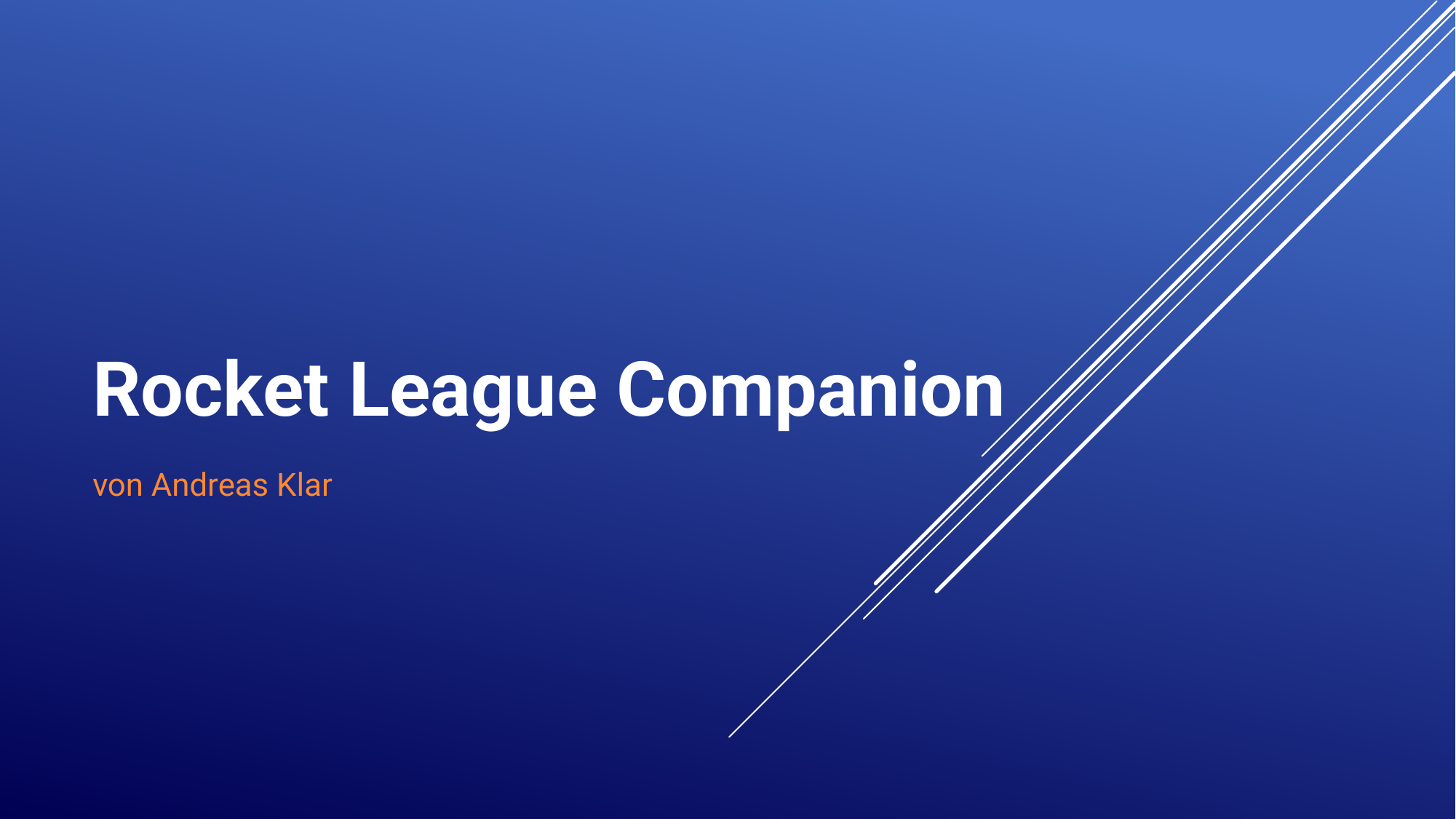

# Rocket League Companion
von Andreas Klar